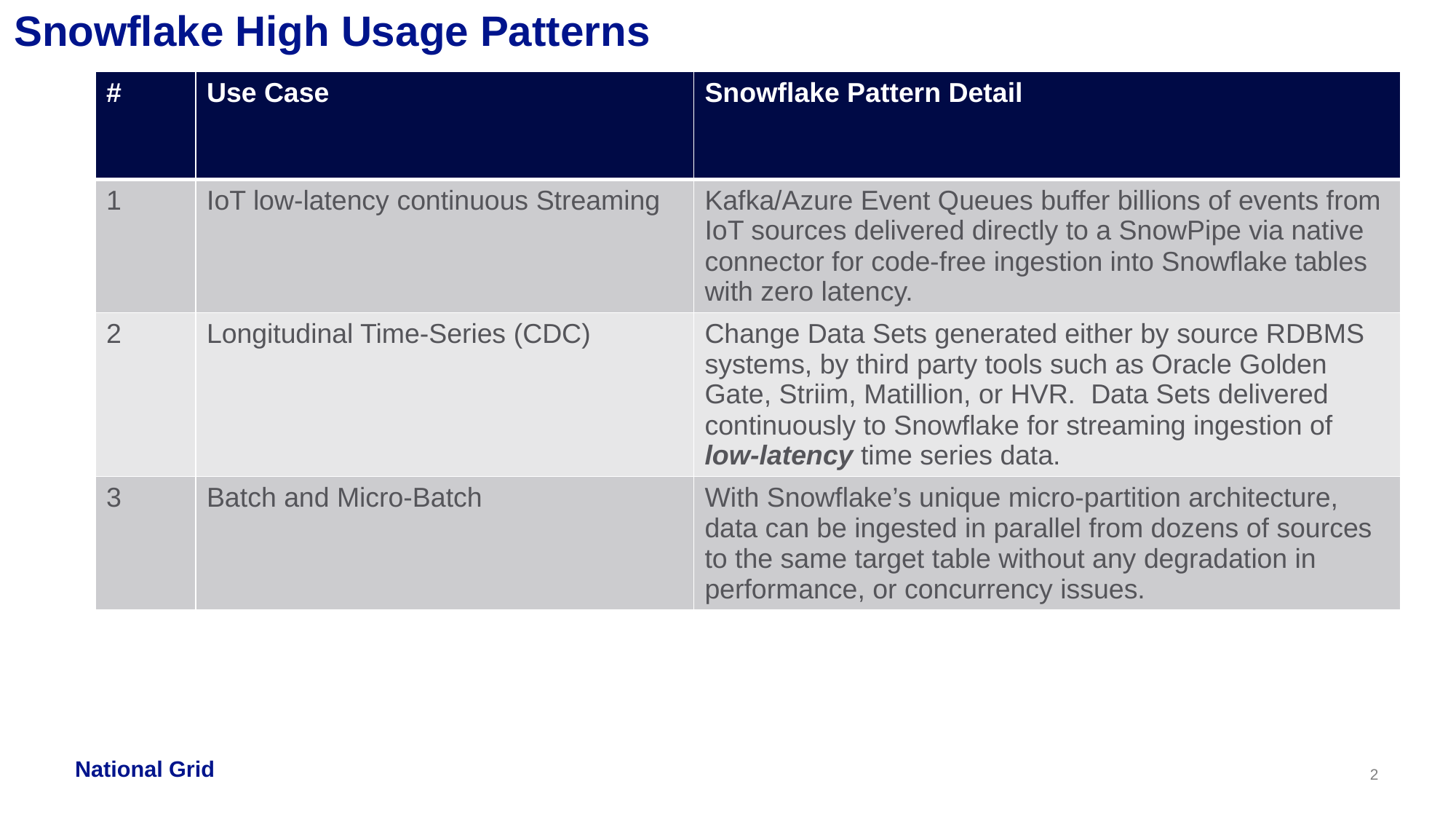

# Snowflake High Usage Patterns
| # | Use Case | Snowflake Pattern Detail |
| --- | --- | --- |
| 1 | IoT low-latency continuous Streaming | Kafka/Azure Event Queues buffer billions of events from IoT sources delivered directly to a SnowPipe via native connector for code-free ingestion into Snowflake tables with zero latency. |
| 2 | Longitudinal Time-Series (CDC) | Change Data Sets generated either by source RDBMS systems, by third party tools such as Oracle Golden Gate, Striim, Matillion, or HVR. Data Sets delivered continuously to Snowflake for streaming ingestion of low-latency time series data. |
| 3 | Batch and Micro-Batch | With Snowflake’s unique micro-partition architecture, data can be ingested in parallel from dozens of sources to the same target table without any degradation in performance, or concurrency issues. |